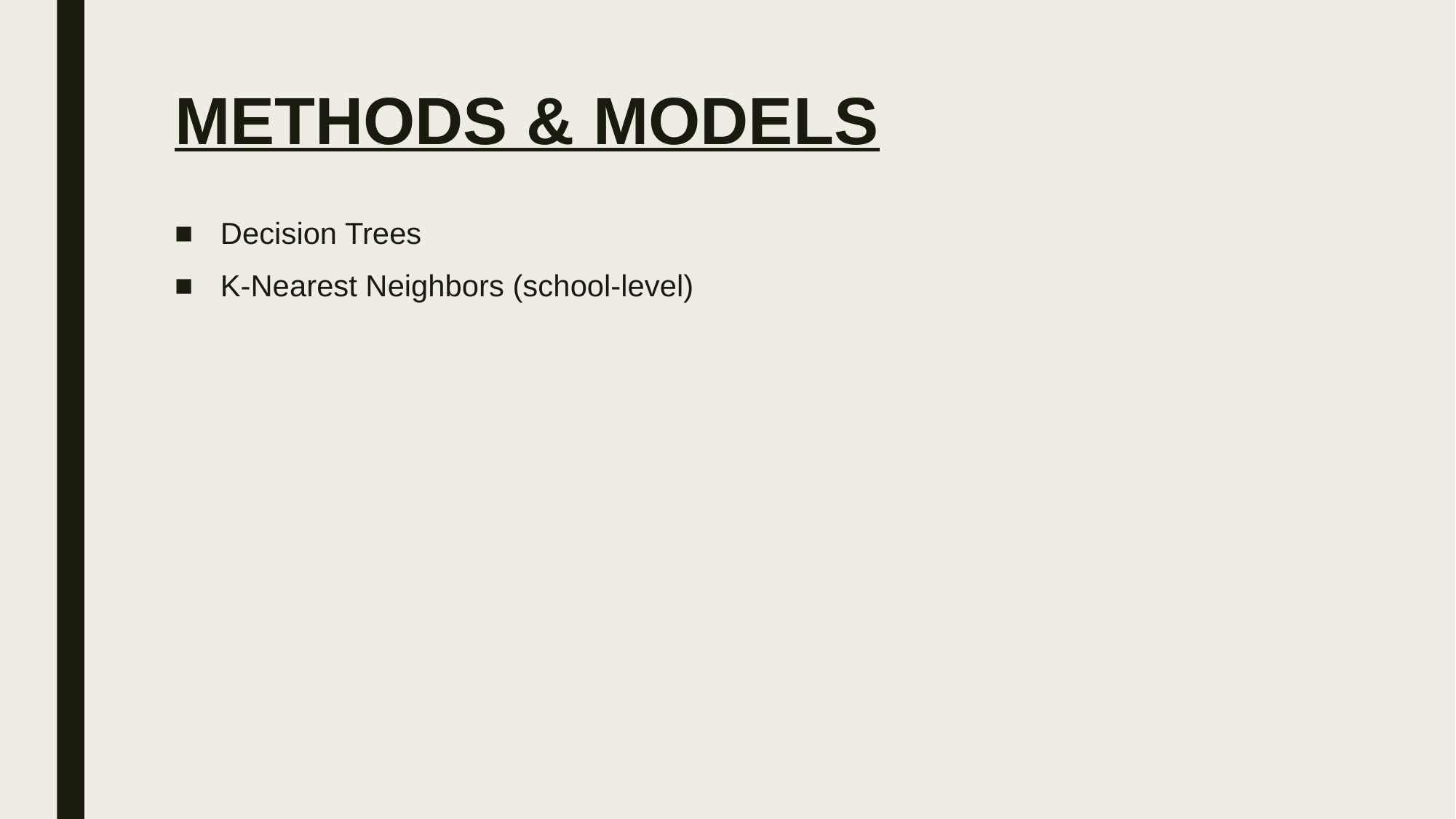

# METHODS & MODELS
Decision Trees
K-Nearest Neighbors (school-level)